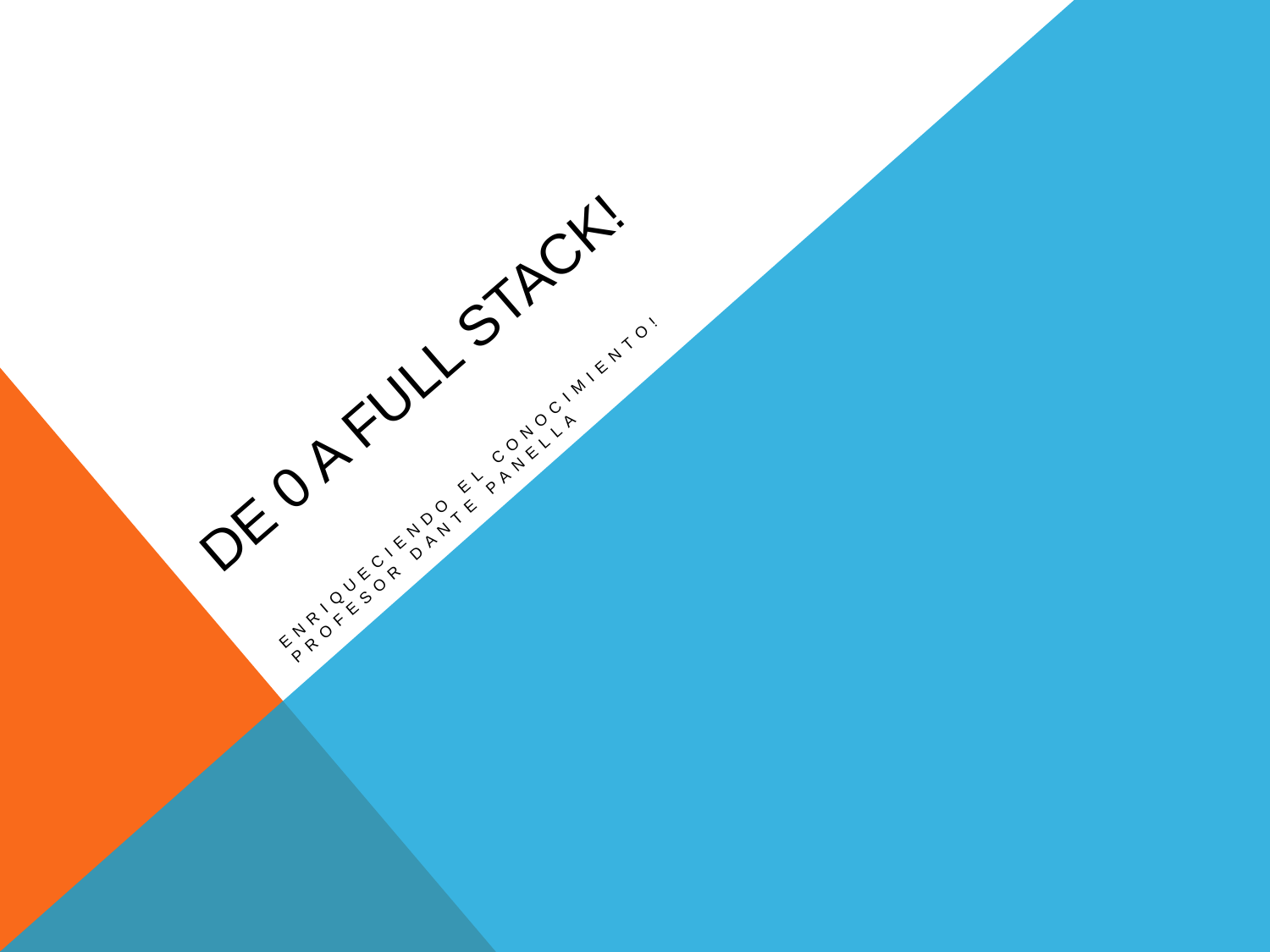

# De 0 a full stack!
Enriqueciendo el conocimiento!
Profesor Dante Panella